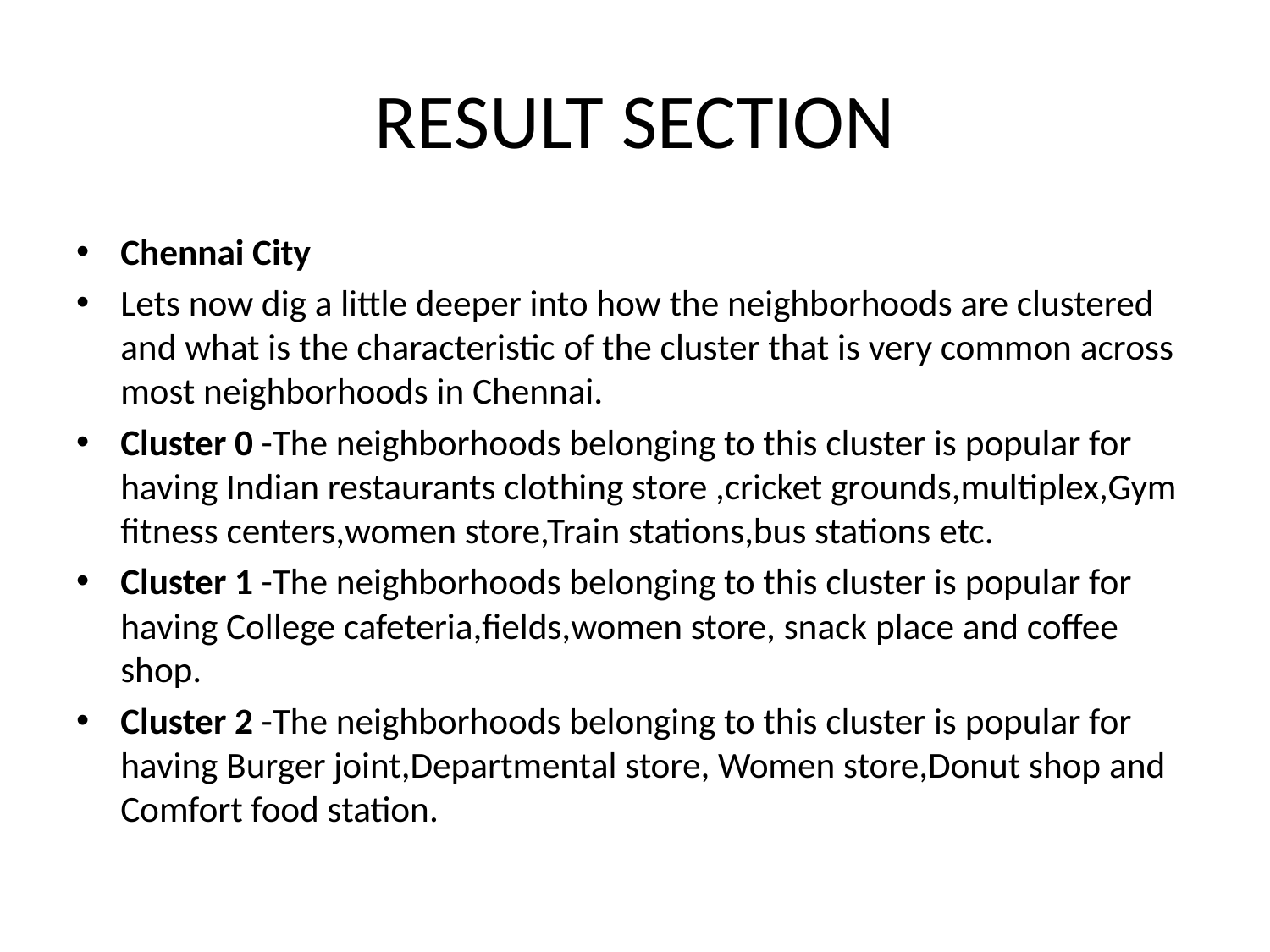

# RESULT SECTION
Chennai City
Lets now dig a little deeper into how the neighborhoods are clustered and what is the characteristic of the cluster that is very common across most neighborhoods in Chennai.
Cluster 0 -The neighborhoods belonging to this cluster is popular for having Indian restaurants clothing store ,cricket grounds,multiplex,Gym fitness centers,women store,Train stations,bus stations etc.
Cluster 1 -The neighborhoods belonging to this cluster is popular for having College cafeteria,fields,women store, snack place and coffee shop.
Cluster 2 -The neighborhoods belonging to this cluster is popular for having Burger joint,Departmental store, Women store,Donut shop and Comfort food station.